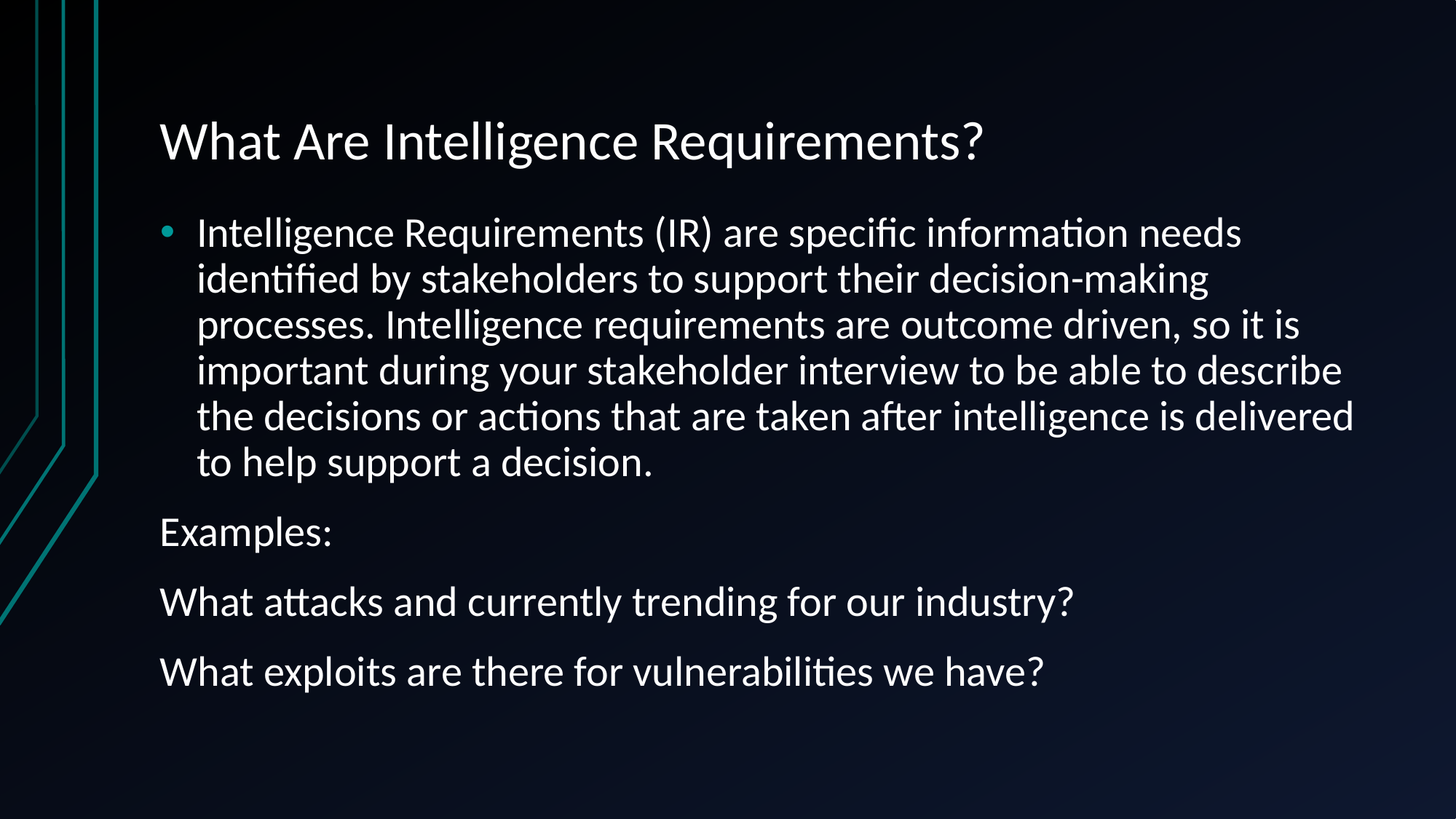

# What Are Intelligence Requirements?
Intelligence Requirements (IR) are specific information needs identified by stakeholders to support their decision-making processes. Intelligence requirements are outcome driven, so it is important during your stakeholder interview to be able to describe the decisions or actions that are taken after intelligence is delivered to help support a decision.
Examples:
What attacks and currently trending for our industry?
What exploits are there for vulnerabilities we have?